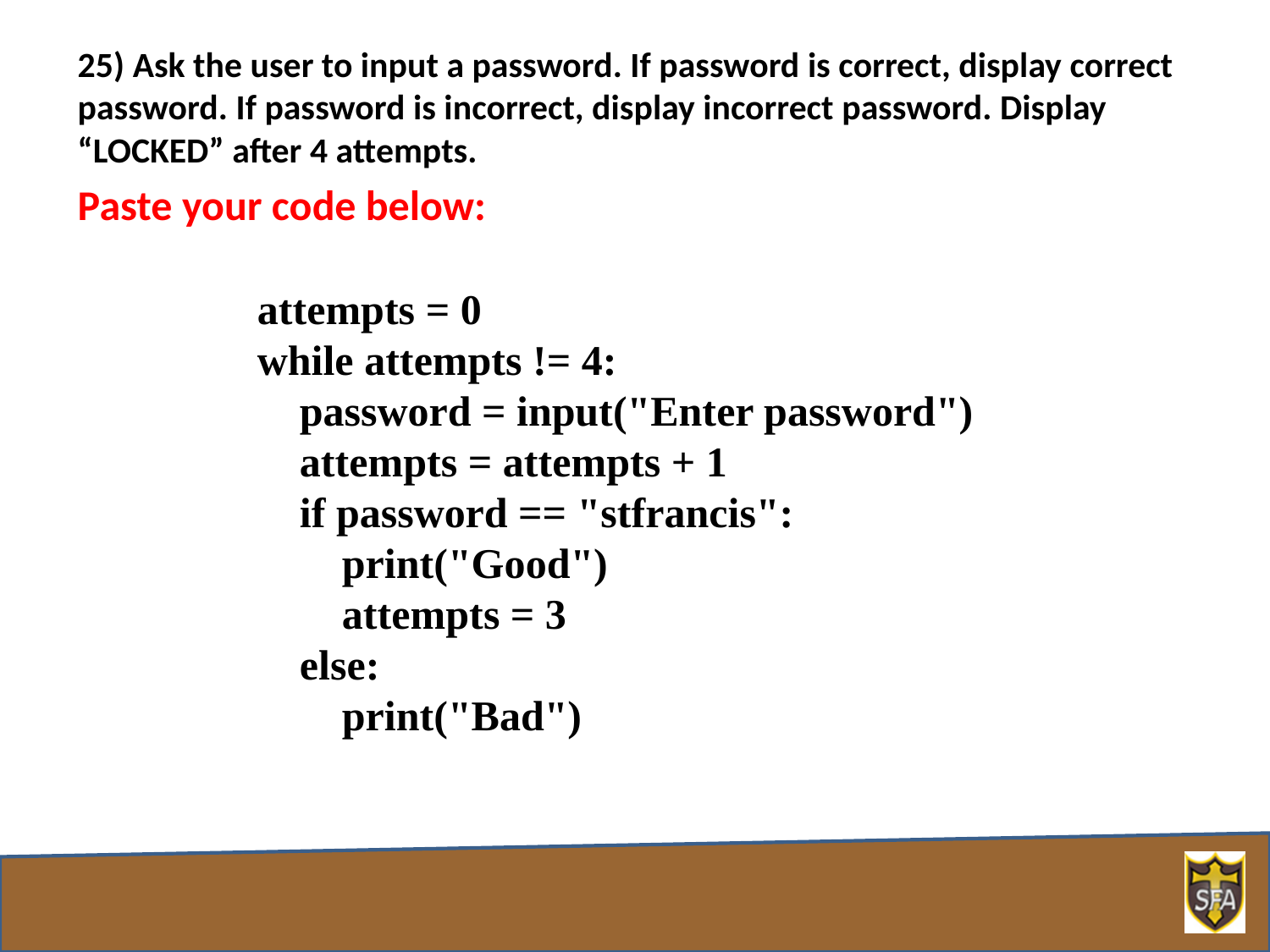

25) Ask the user to input a password. If password is correct, display correct password. If password is incorrect, display incorrect password. Display “LOCKED” after 4 attempts.
Paste your code below:

attempts = 0
while attempts != 4:
    password = input("Enter password")
    attempts = attempts + 1
    if password == "stfrancis":
        print("Good")
        attempts = 3
    else:
        print("Bad")